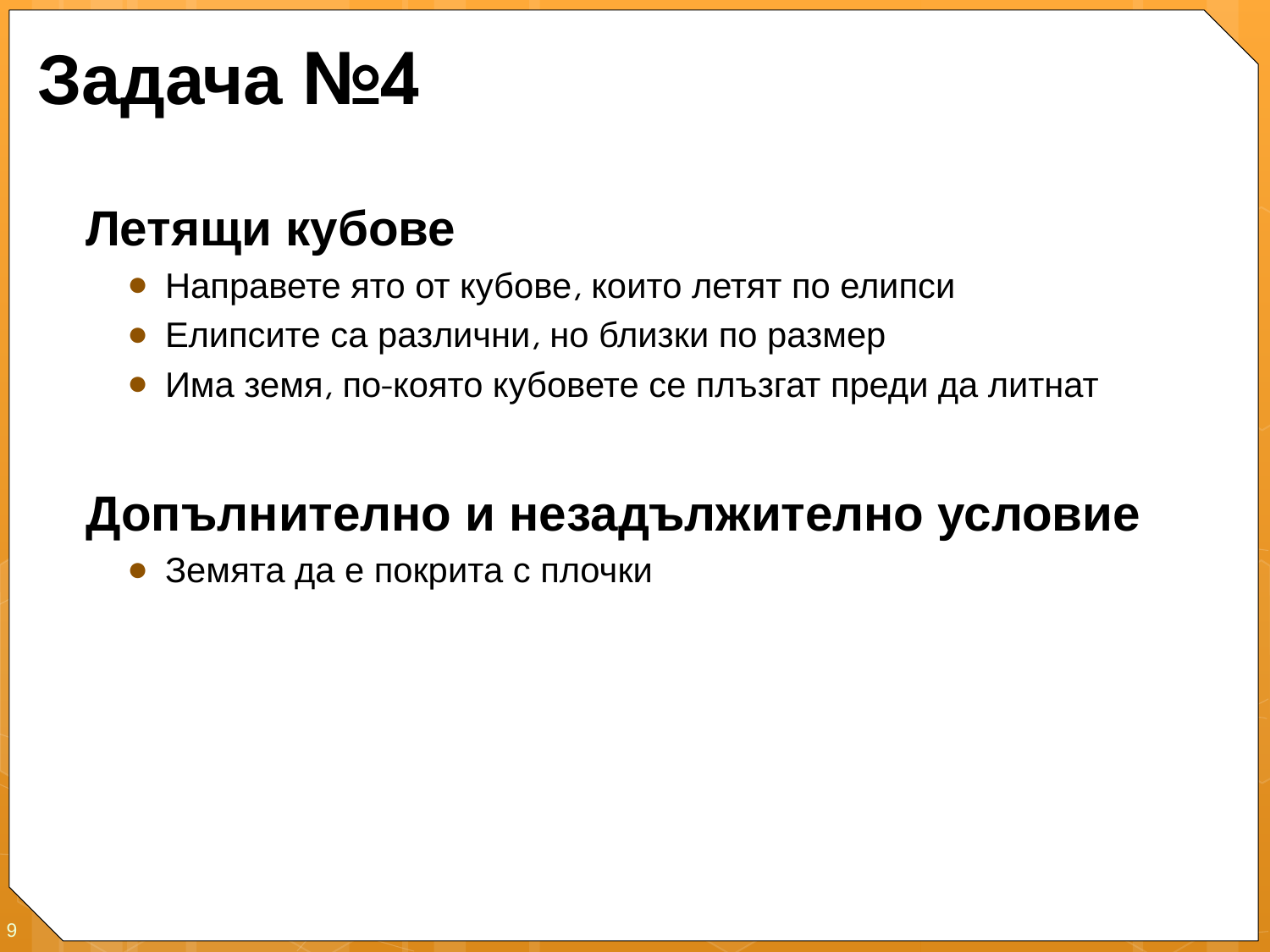

# Задача №4
Летящи кубове
Направете ято от кубове, които летят по елипси
Елипсите са различни, но близки по размер
Има земя, по-която кубовете се плъзгат преди да литнат

Допълнително и незадължително условие
Земята да е покрита с плочки